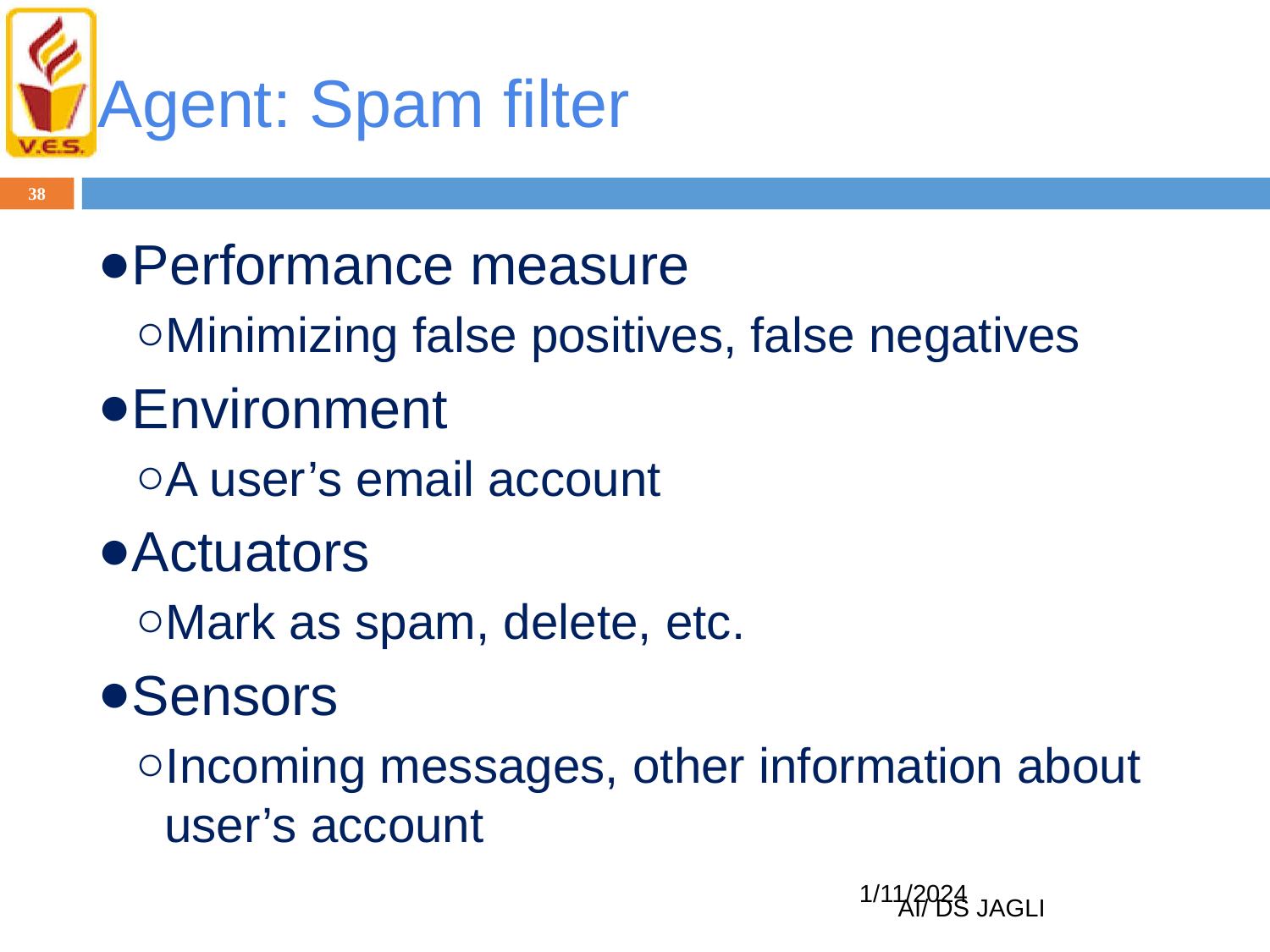

# Agent: Spam filter
38
Performance measure
Minimizing false positives, false negatives
Environment
A user’s email account
Actuators
Mark as spam, delete, etc.
Sensors
Incoming messages, other information about user’s account
1/11/2024
AI/ DS JAGLI